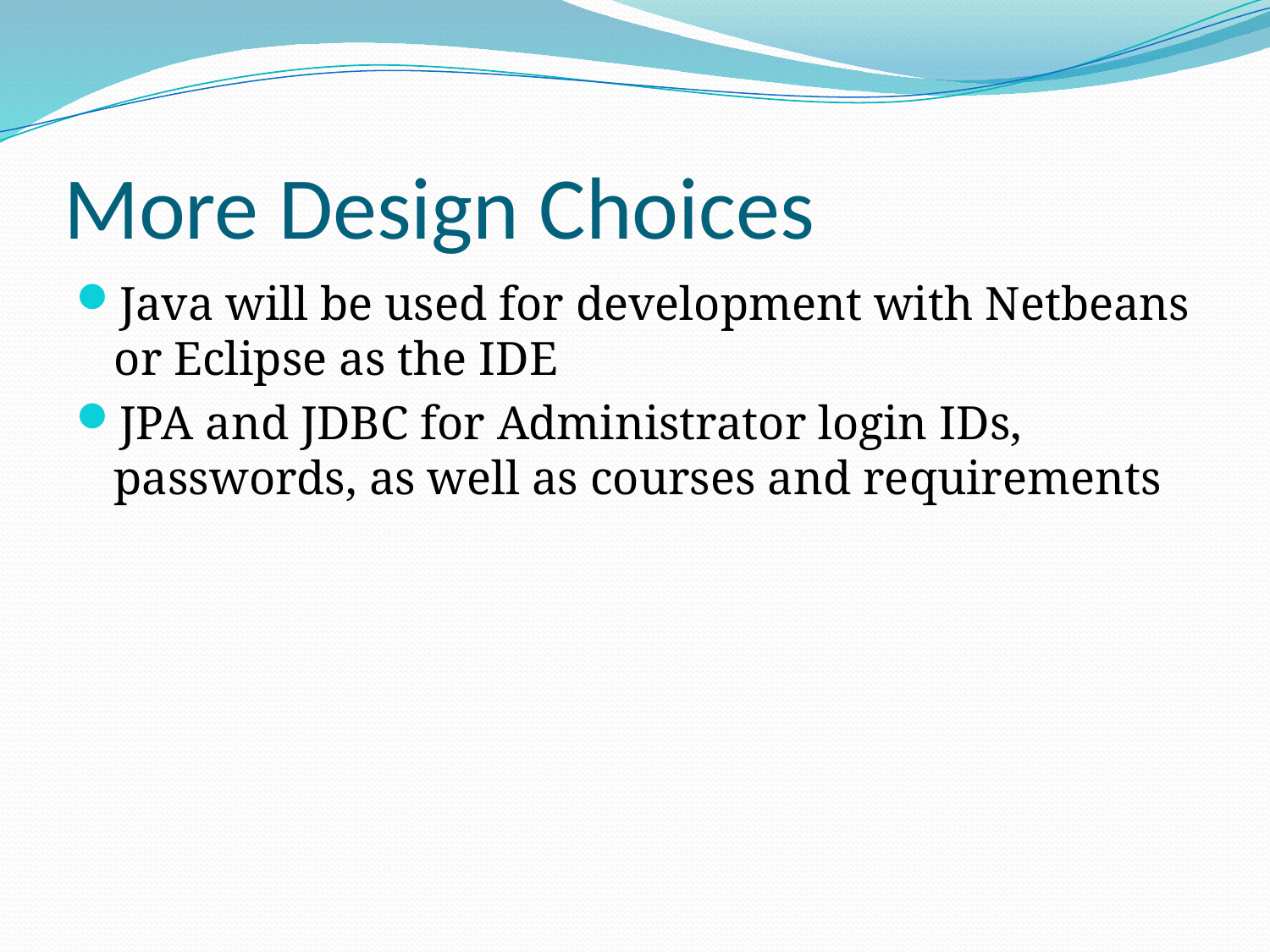

# More Design Choices
Java will be used for development with Netbeans or Eclipse as the IDE
JPA and JDBC for Administrator login IDs, passwords, as well as courses and requirements